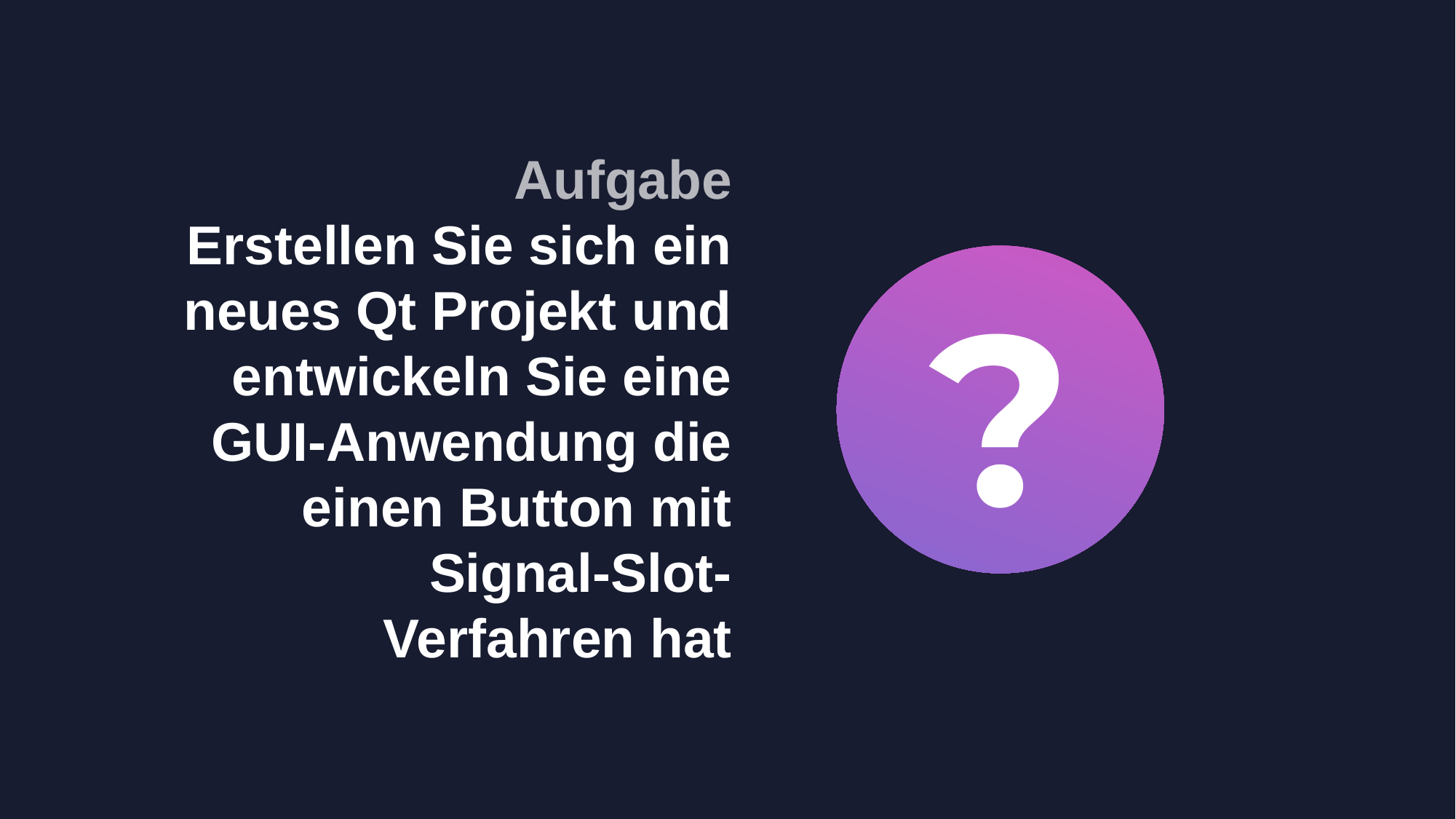

Aufgabe
Erstellen Sie sich ein neues Qt Projekt und entwickeln Sie eine GUI-Anwendung die einen Button mit Signal-Slot-Verfahren hat

?